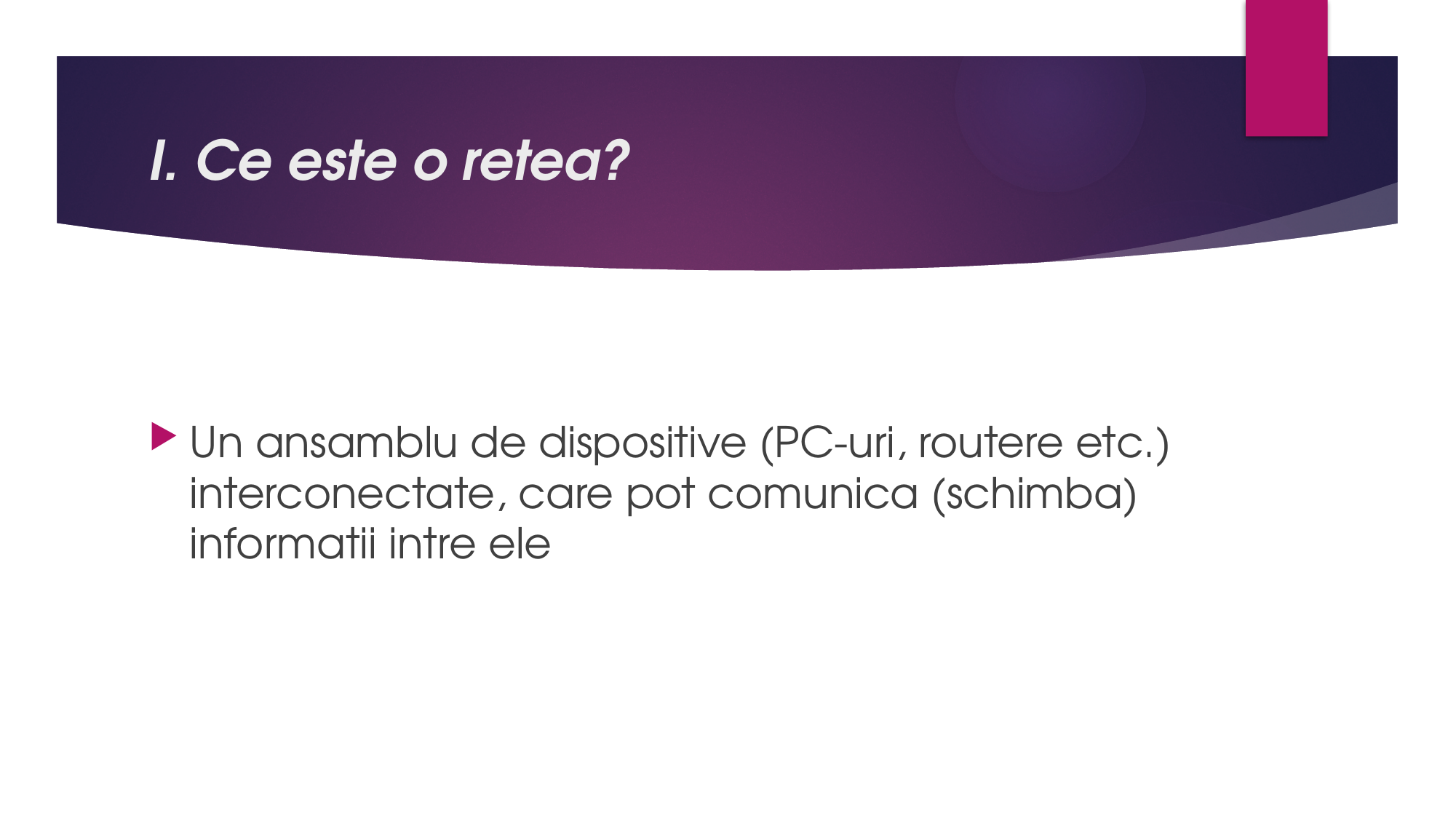

# I. Ce este o retea?
Un ansamblu de dispositive (PC-uri, routere etc.) interconectate, care pot comunica (schimba) informatii intre ele